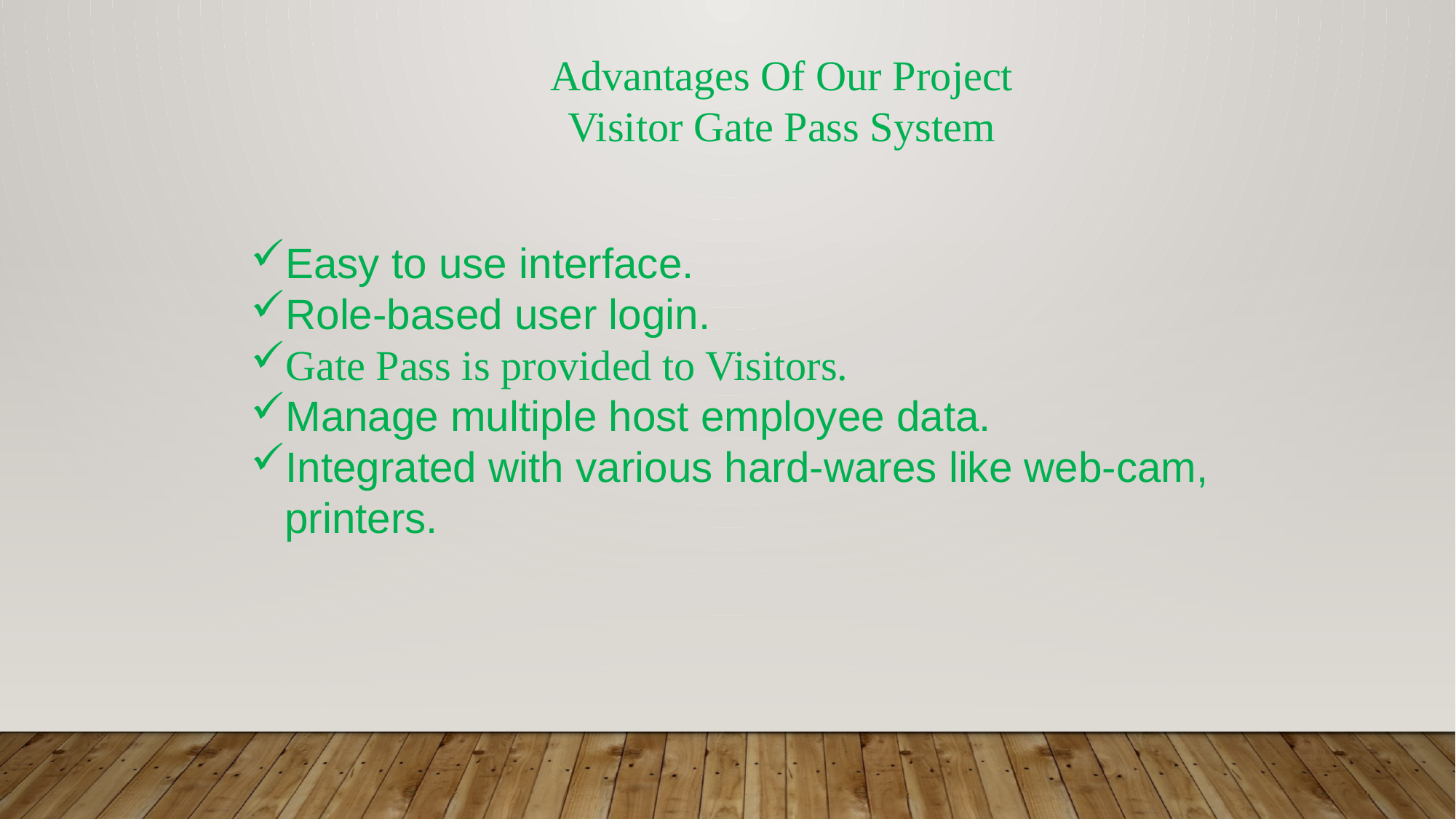

Advantages Of Our Project
Visitor Gate Pass System
Easy to use interface.
Role-based user login.
Gate Pass is provided to Visitors.
Manage multiple host employee data.
Integrated with various hard-wares like web-cam, printers.